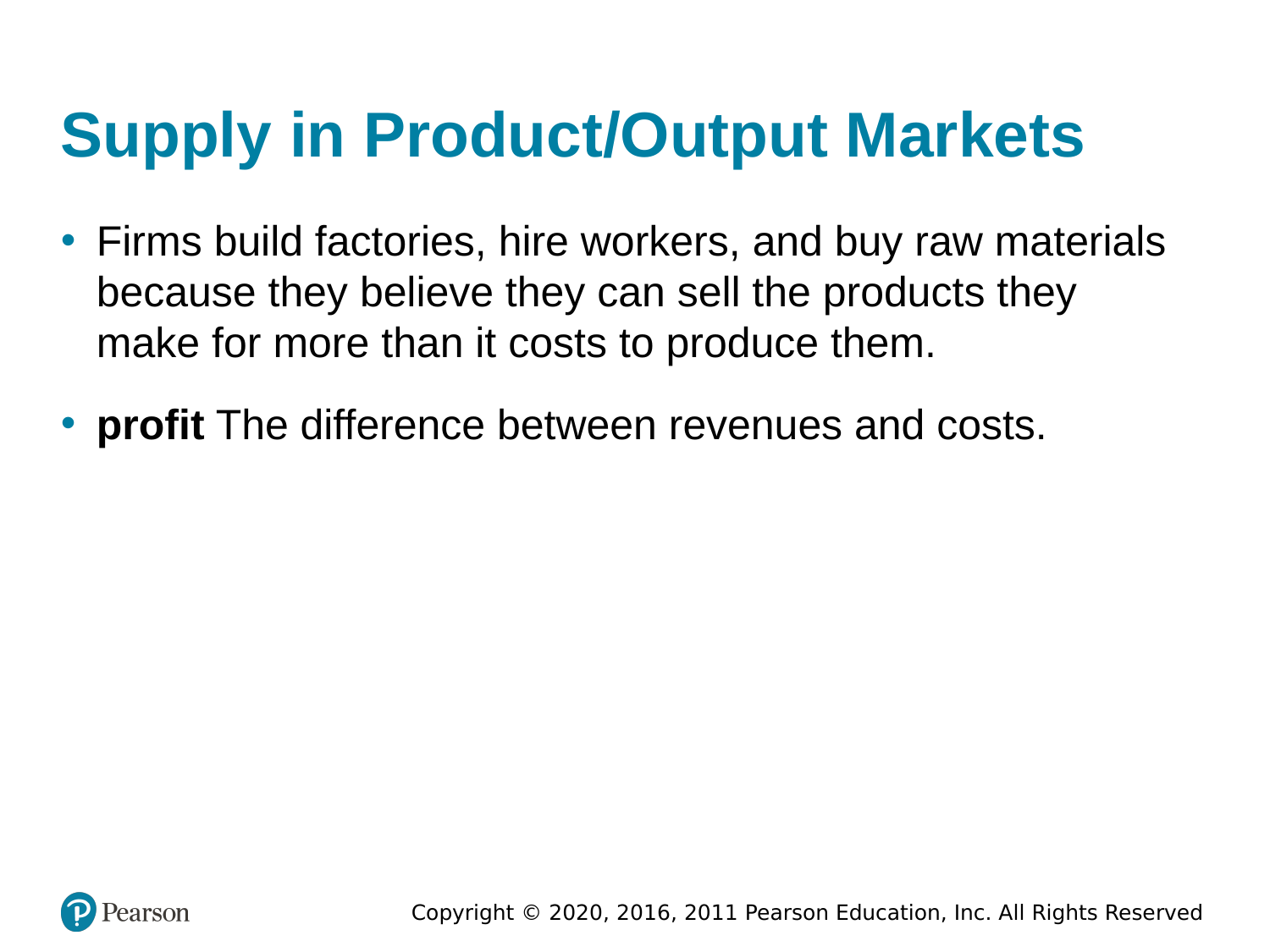

# Supply in Product/Output Markets
Firms build factories, hire workers, and buy raw materials because they believe they can sell the products they make for more than it costs to produce them.
profit The difference between revenues and costs.